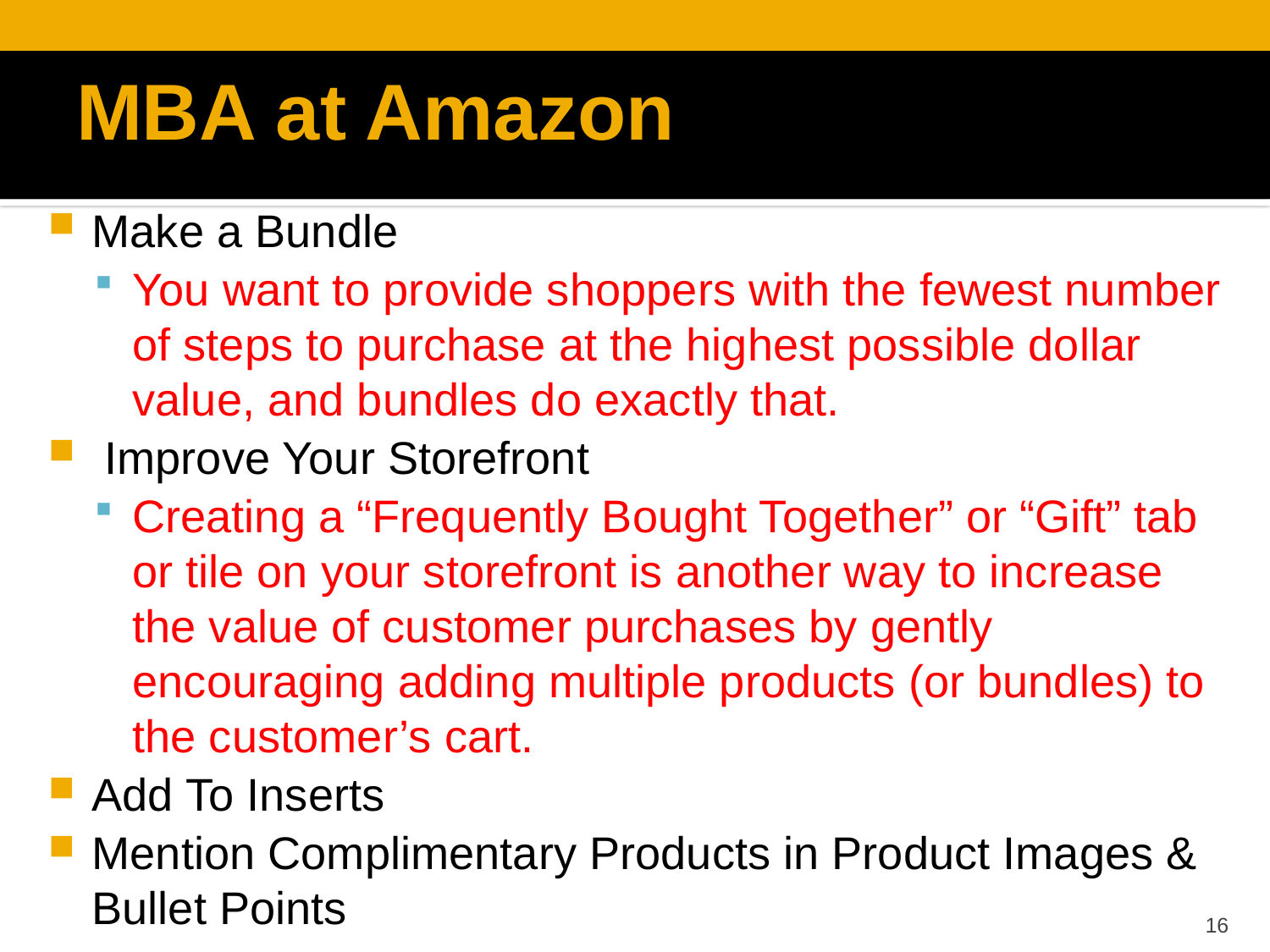

# MBA at Amazon
Make a Bundle
You want to provide shoppers with the fewest number of steps to purchase at the highest possible dollar value, and bundles do exactly that.
 Improve Your Storefront
Creating a “Frequently Bought Together” or “Gift” tab or tile on your storefront is another way to increase the value of customer purchases by gently encouraging adding multiple products (or bundles) to the customer’s cart.
Add To Inserts
Mention Complimentary Products in Product Images & Bullet Points
16